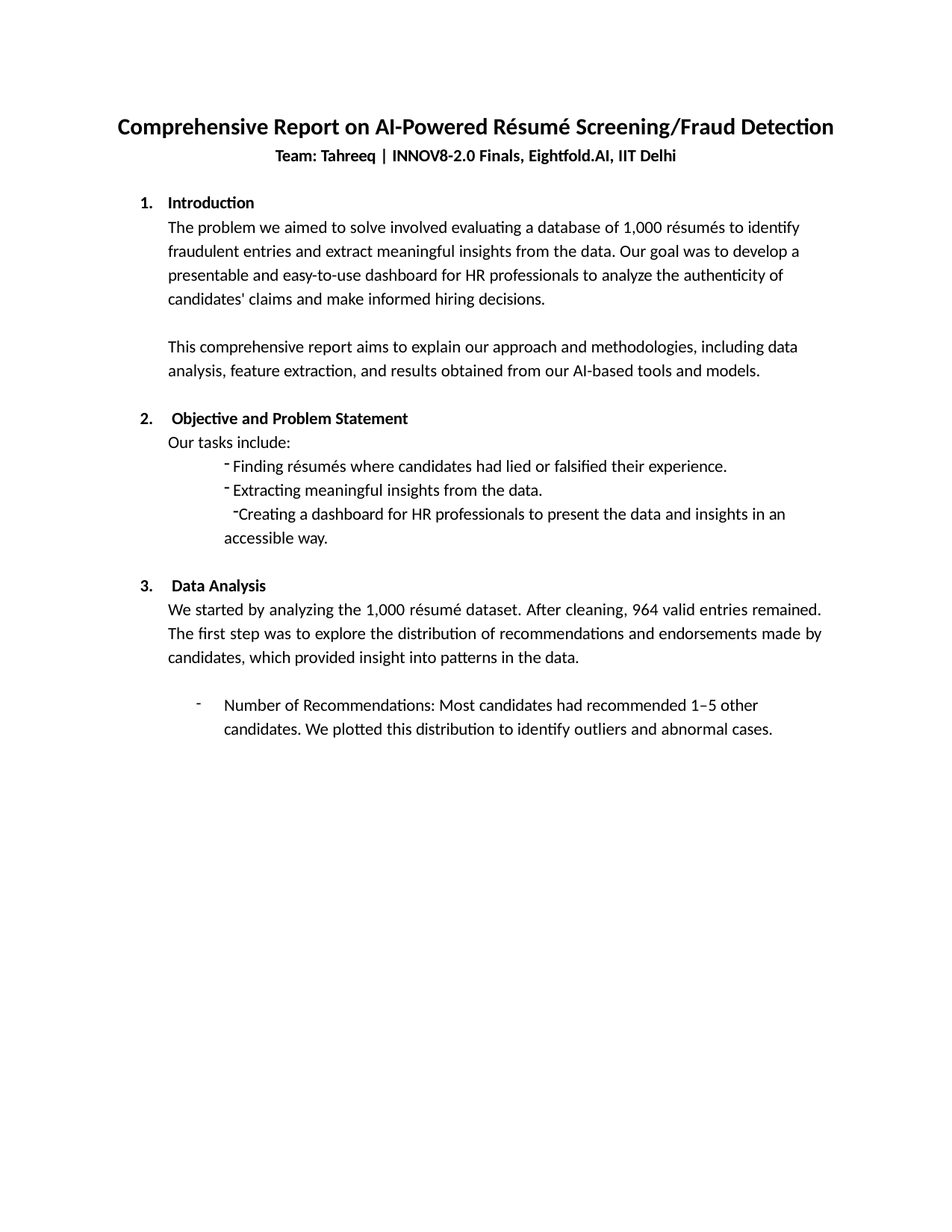

Comprehensive Report on AI-Powered Résumé Screening/Fraud Detection
Team: Tahreeq | INNOV8-2.0 Finals, Eightfold.AI, IIT Delhi

Introduction
The problem we aimed to solve involved evaluating a database of 1,000 résumés to identify fraudulent entries and extract meaningful insights from the data. Our goal was to develop a presentable and easy-to-use dashboard for HR professionals to analyze the authenticity of candidates' claims and make informed hiring decisions.

This comprehensive report aims to explain our approach and methodologies, including data analysis, feature extraction, and results obtained from our AI-based tools and models.

Objective and Problem Statement
Our tasks include:
Finding résumés where candidates had lied or falsified their experience.
Extracting meaningful insights from the data.
Creating a dashboard for HR professionals to present the data and insights in an accessible way.

Data Analysis
We started by analyzing the 1,000 résumé dataset. After cleaning, 964 valid entries remained. The first step was to explore the distribution of recommendations and endorsements made by candidates, which provided insight into patterns in the data.

Number of Recommendations: Most candidates had recommended 1–5 other candidates. We plotted this distribution to identify outliers and abnormal cases.